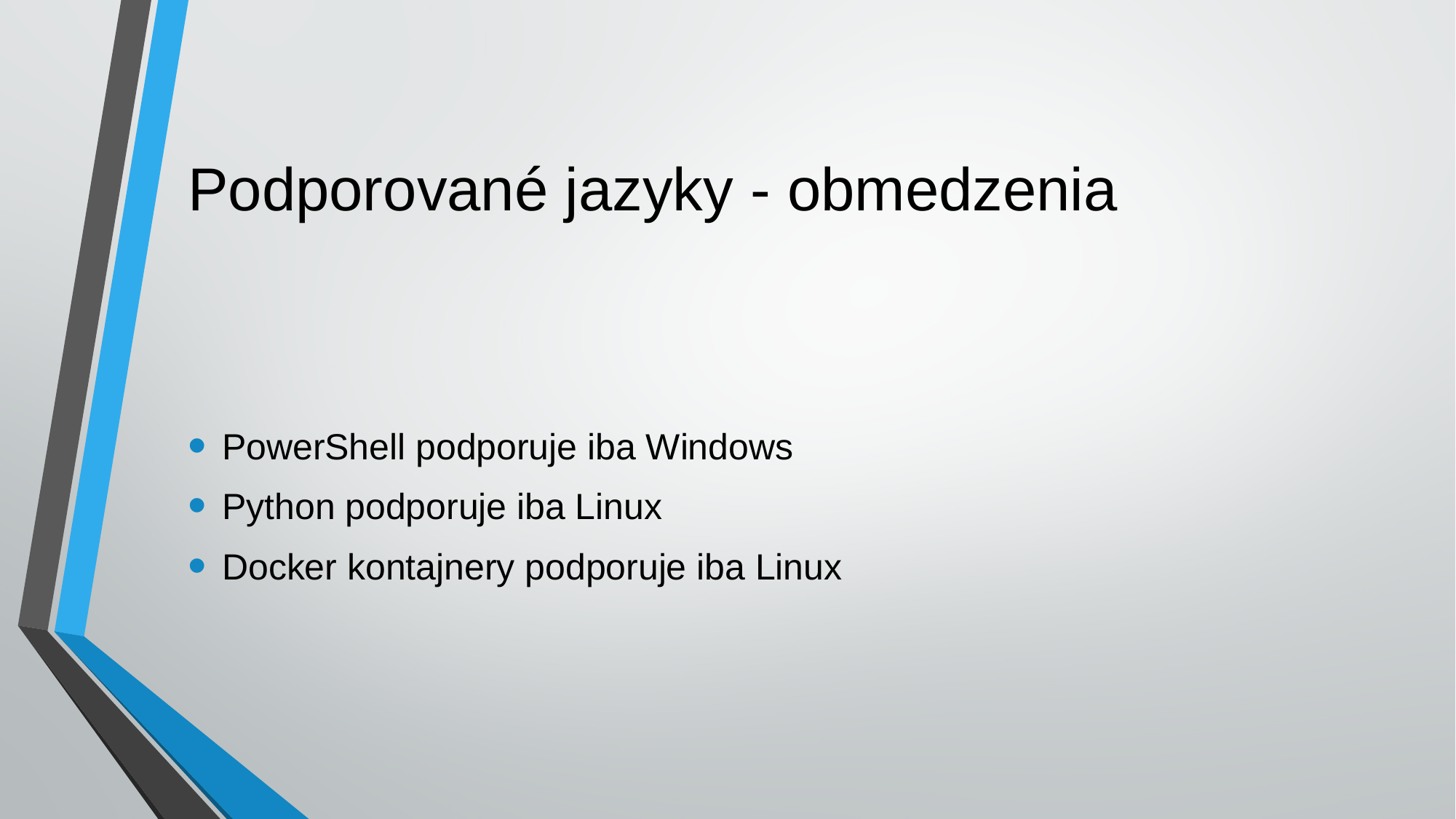

# Podporované jazyky - obmedzenia
PowerShell podporuje iba Windows
Python podporuje iba Linux
Docker kontajnery podporuje iba Linux